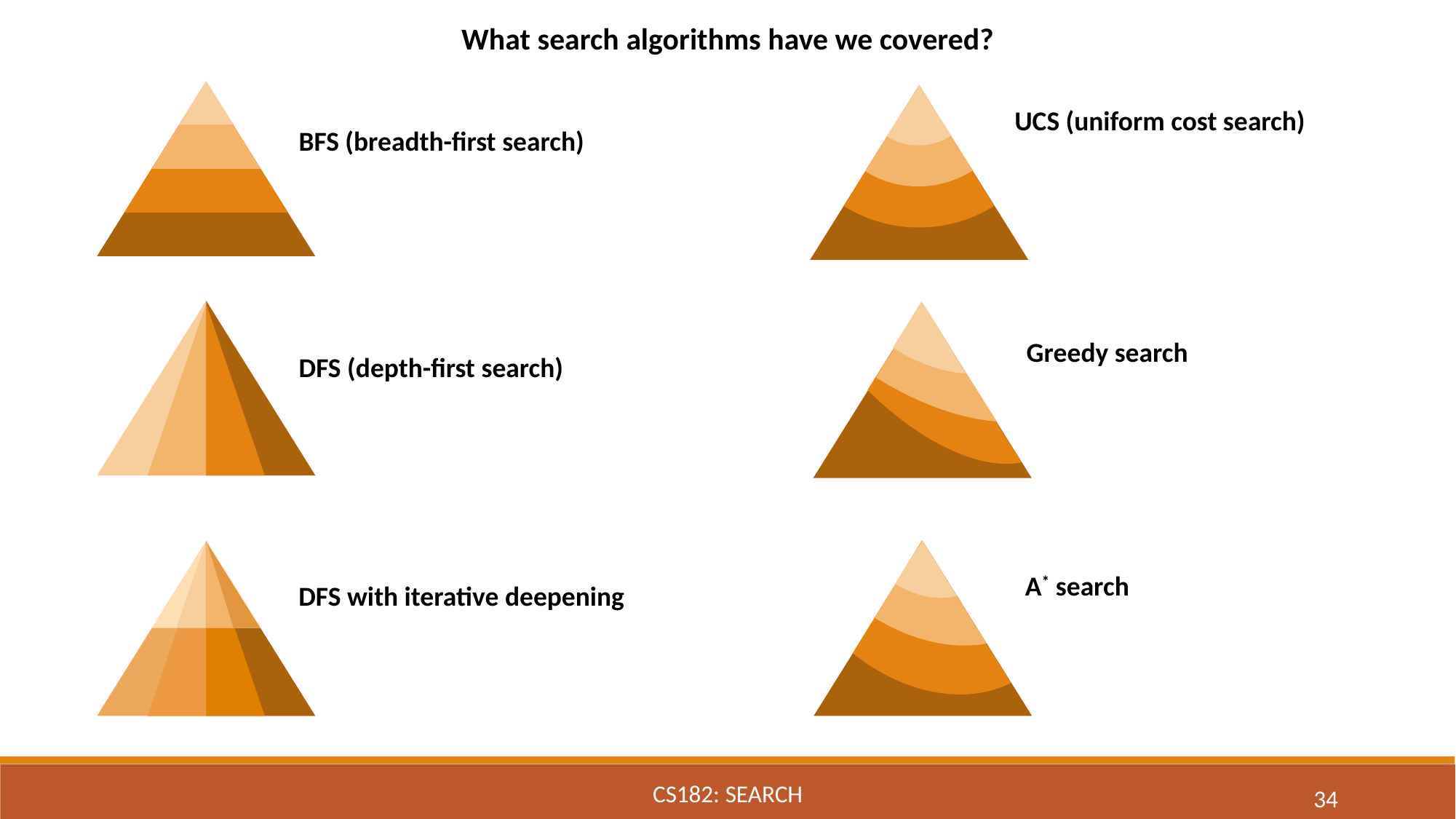

What search algorithms have we covered?

UCS (uniform cost search)

BFS (breadth-first search)

Greedy search

DFS (depth-first search)

A* search
DFS with iterative deepening

CS182: SEARCH
34